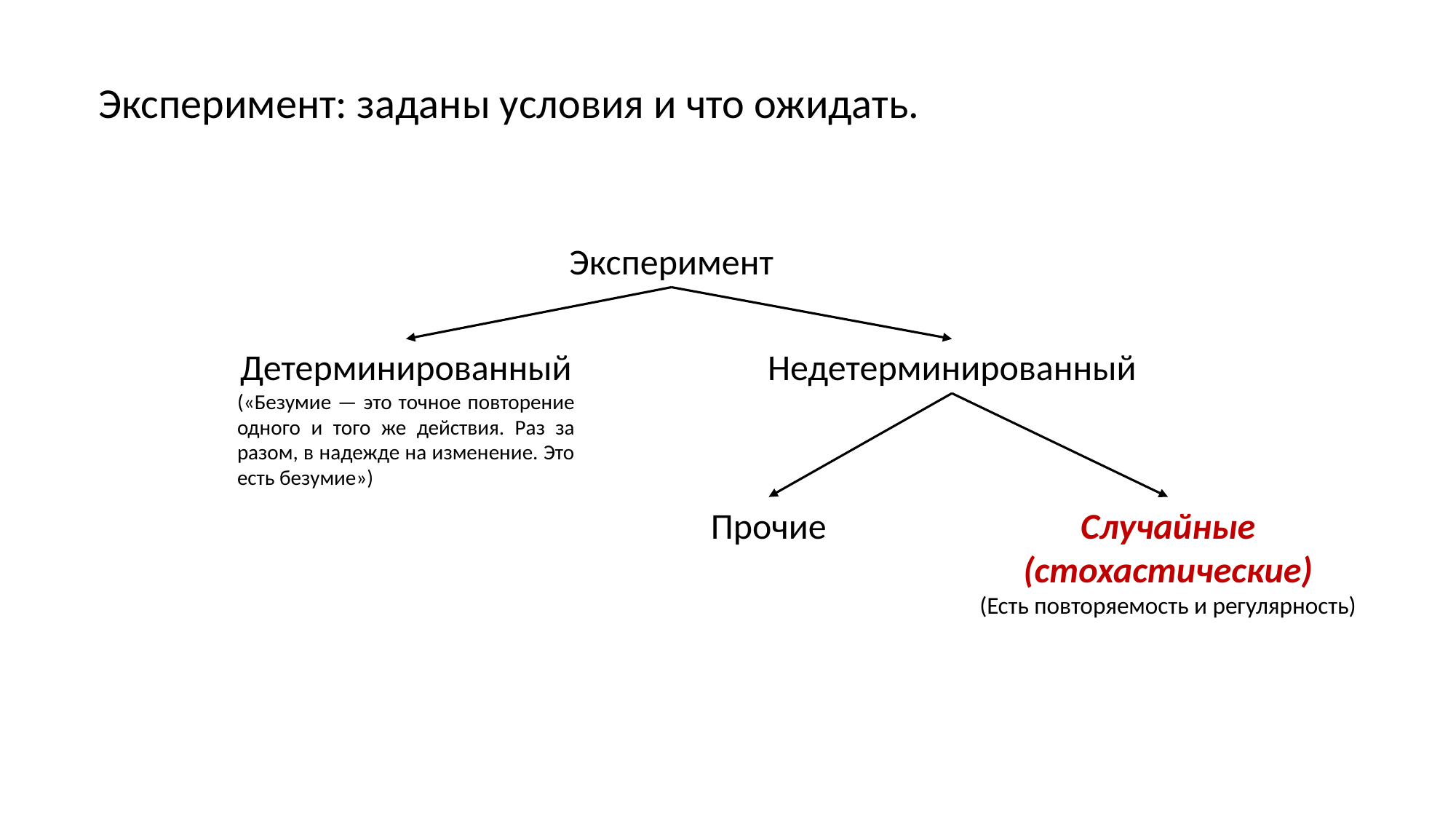

Эксперимент: заданы условия и что ожидать.

Эксперимент
Детерминированный
(«Безумие — это точное повторение одного и того же действия. Раз за разом, в надежде на изменение. Это есть безумие»)
Недетерминированный
Прочие
Случайные
(стохастические)
(Есть повторяемость и регулярность)